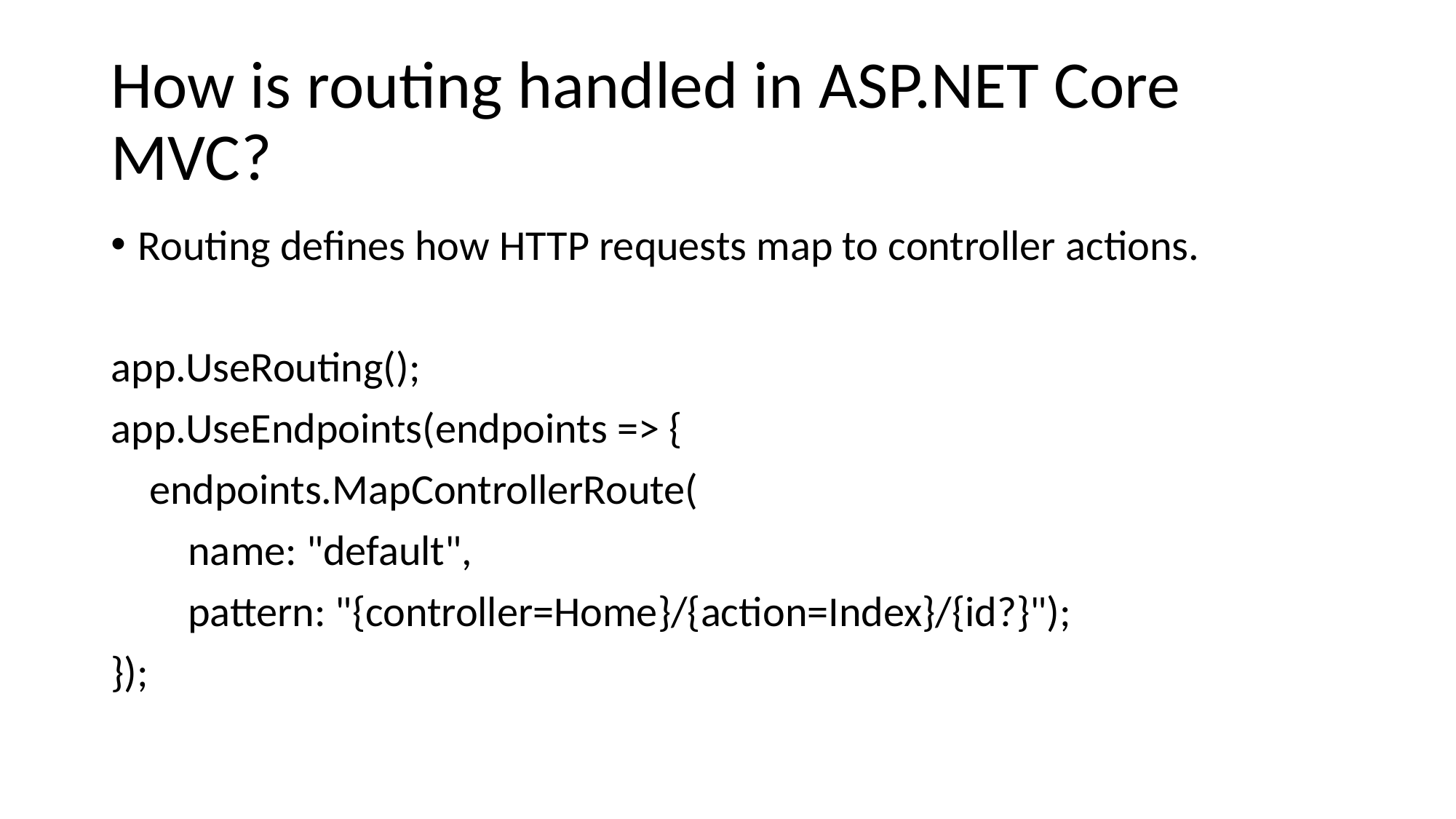

# How is routing handled in ASP.NET Core MVC?
Routing defines how HTTP requests map to controller actions.

app.UseRouting();
app.UseEndpoints(endpoints => {
    endpoints.MapControllerRoute(
        name: "default",
        pattern: "{controller=Home}/{action=Index}/{id?}");
});